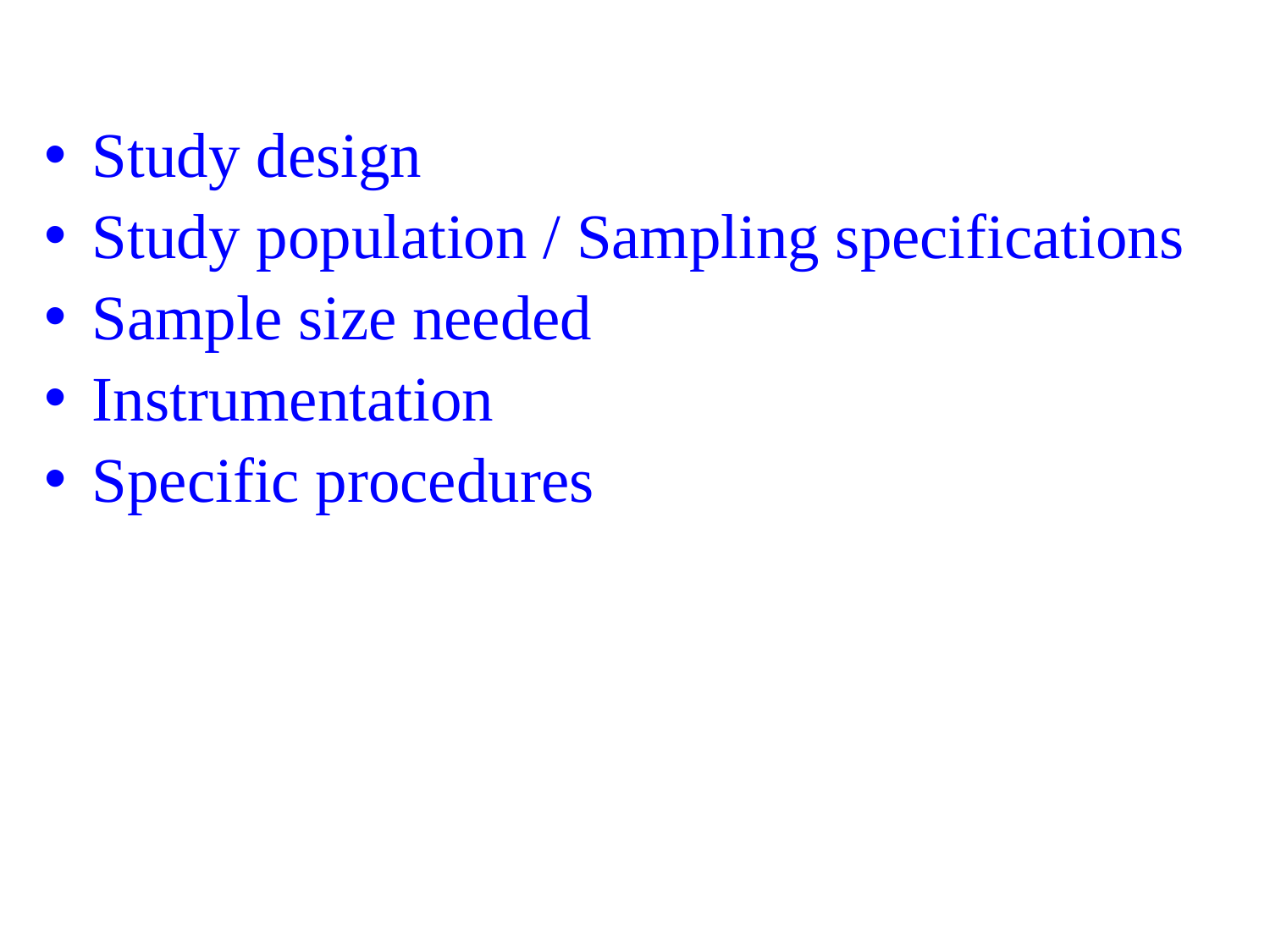

Study design
Study population / Sampling specifications
Sample size needed
Instrumentation
Specific procedures